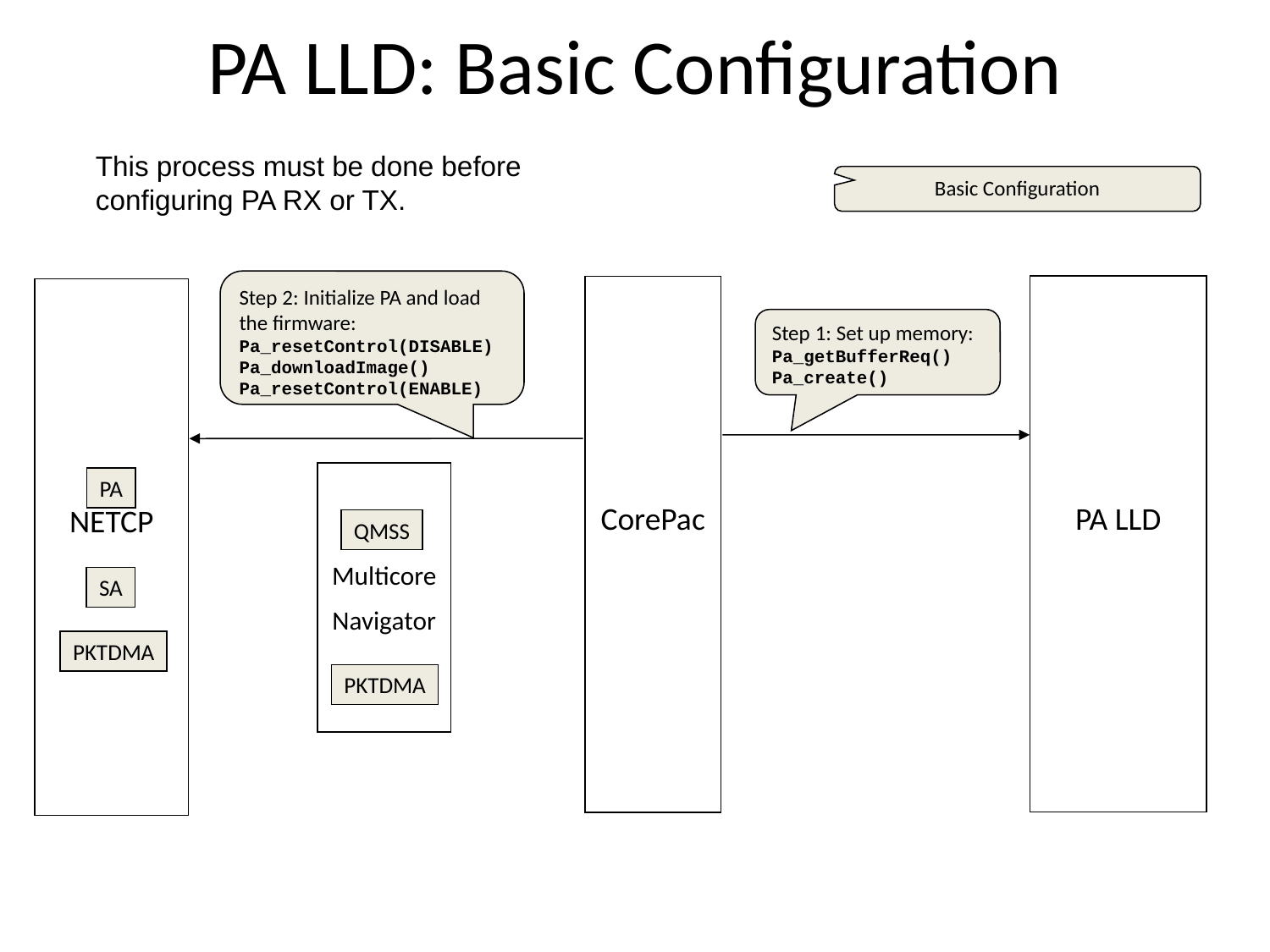

# PA LLD: Basic Configuration
This process must be done before configuring PA RX or TX.
Basic Configuration
Step 2: Initialize PA and load the firmware:
Pa_resetControl(DISABLE)
Pa_downloadImage()
Pa_resetControl(ENABLE)

PA LLD

CorePac

NETCP

Step 1: Set up memory:
Pa_getBufferReq()
Pa_create()

Multicore
Navigator

PA
QMSS
SA
PKTDMA
PKTDMA